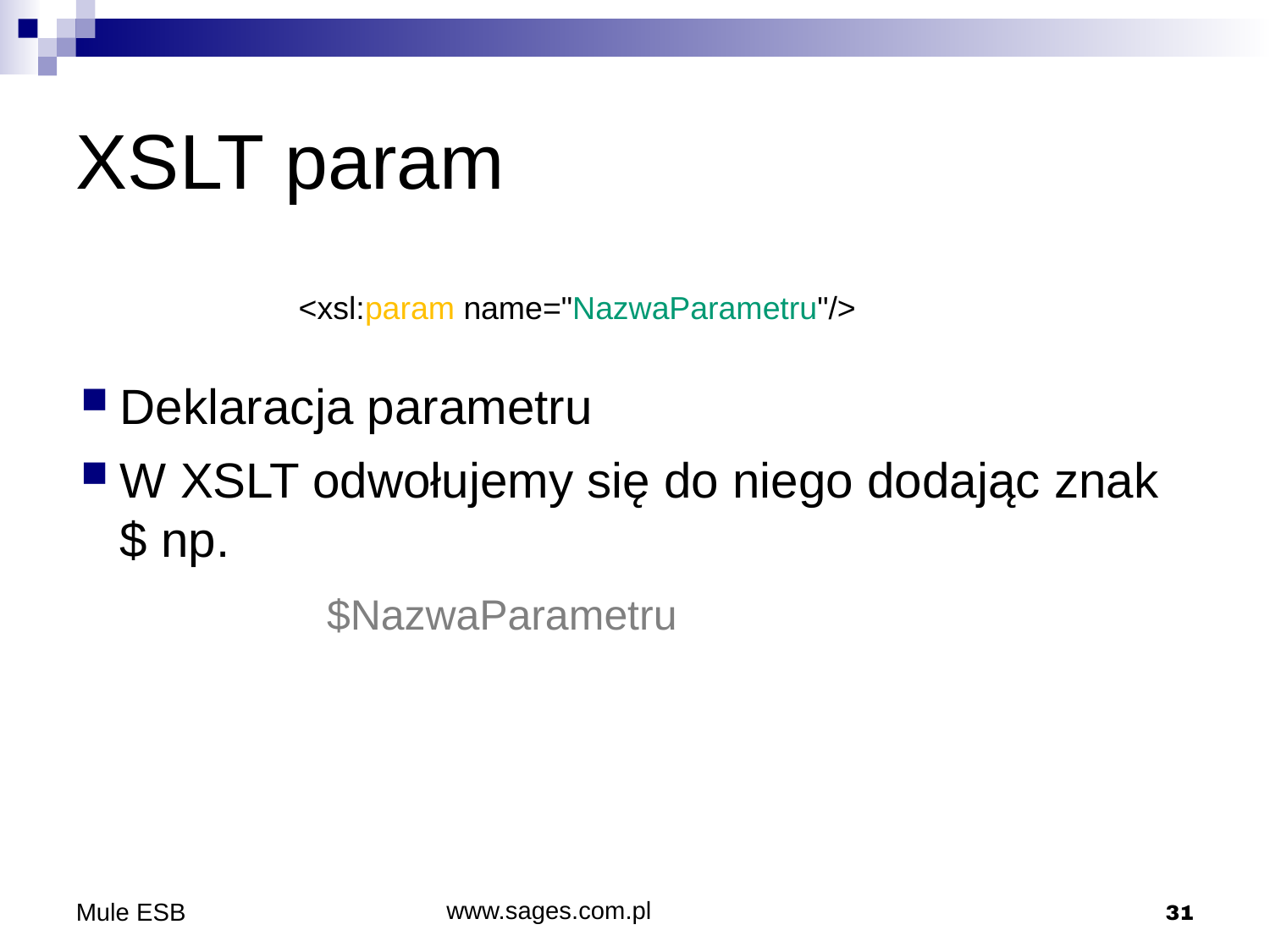

# XSLT param
<xsl:param name="NazwaParametru"/>
Deklaracja parametru
W XSLT odwołujemy się do niego dodając znak $ np.
		$NazwaParametru

Mule ESB
www.sages.com.pl
31